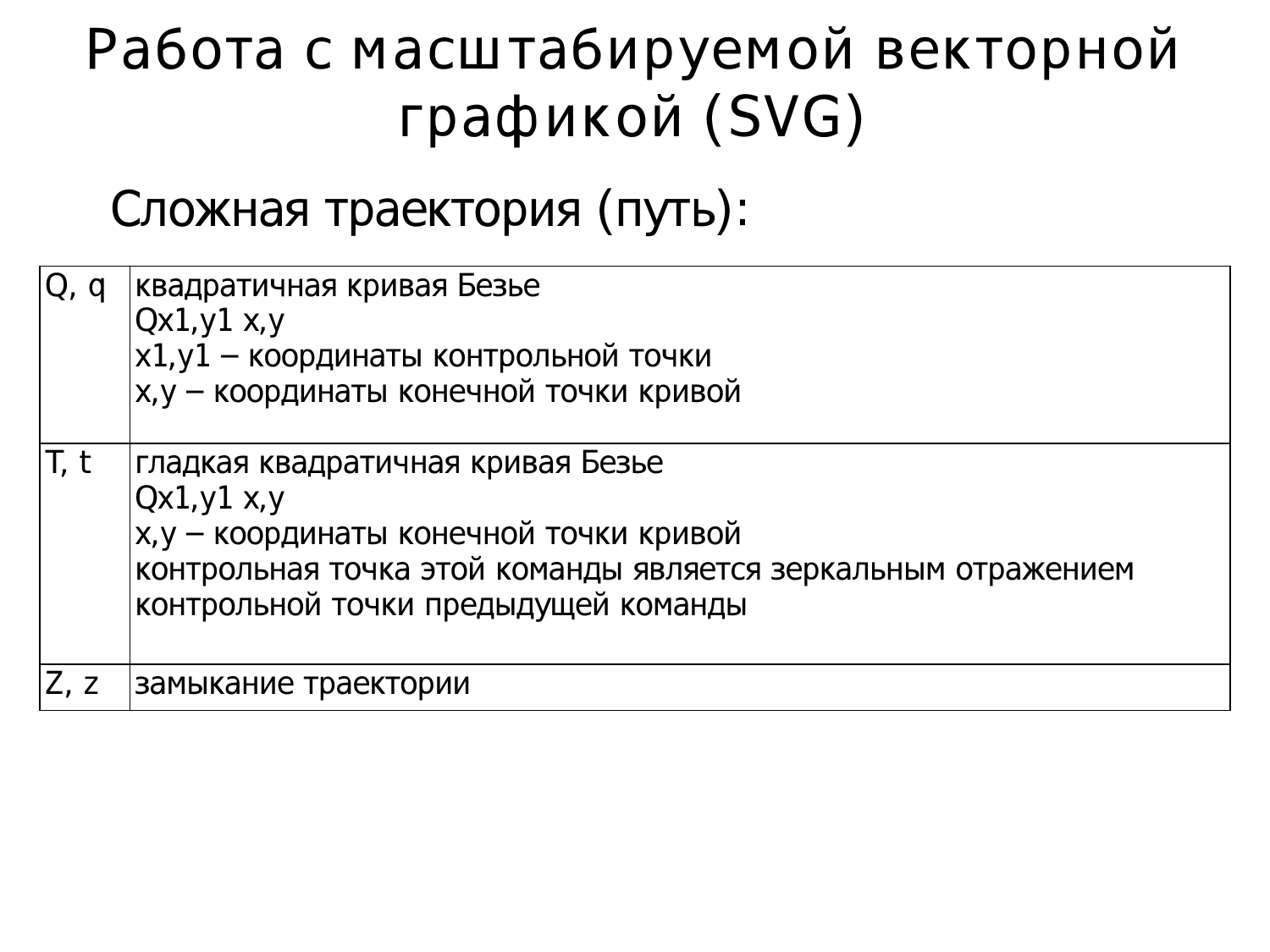

Работа с масштабируемой векторной графикой (SVG)
Сложная траектория (путь):
| Q, q | квадратичная кривая Безье Qx1,y1 x,y x1,y1 – координаты контрольной точки x,y – координаты конечной точки кривой |
| --- | --- |
| T, t | гладкая квадратичная кривая Безье Qx1,y1 x,y x,y – координаты конечной точки кривой контрольная точка этой команды является зеркальным отражением контрольной точки предыдущей команды |
| Z, z | замыкание траектории |